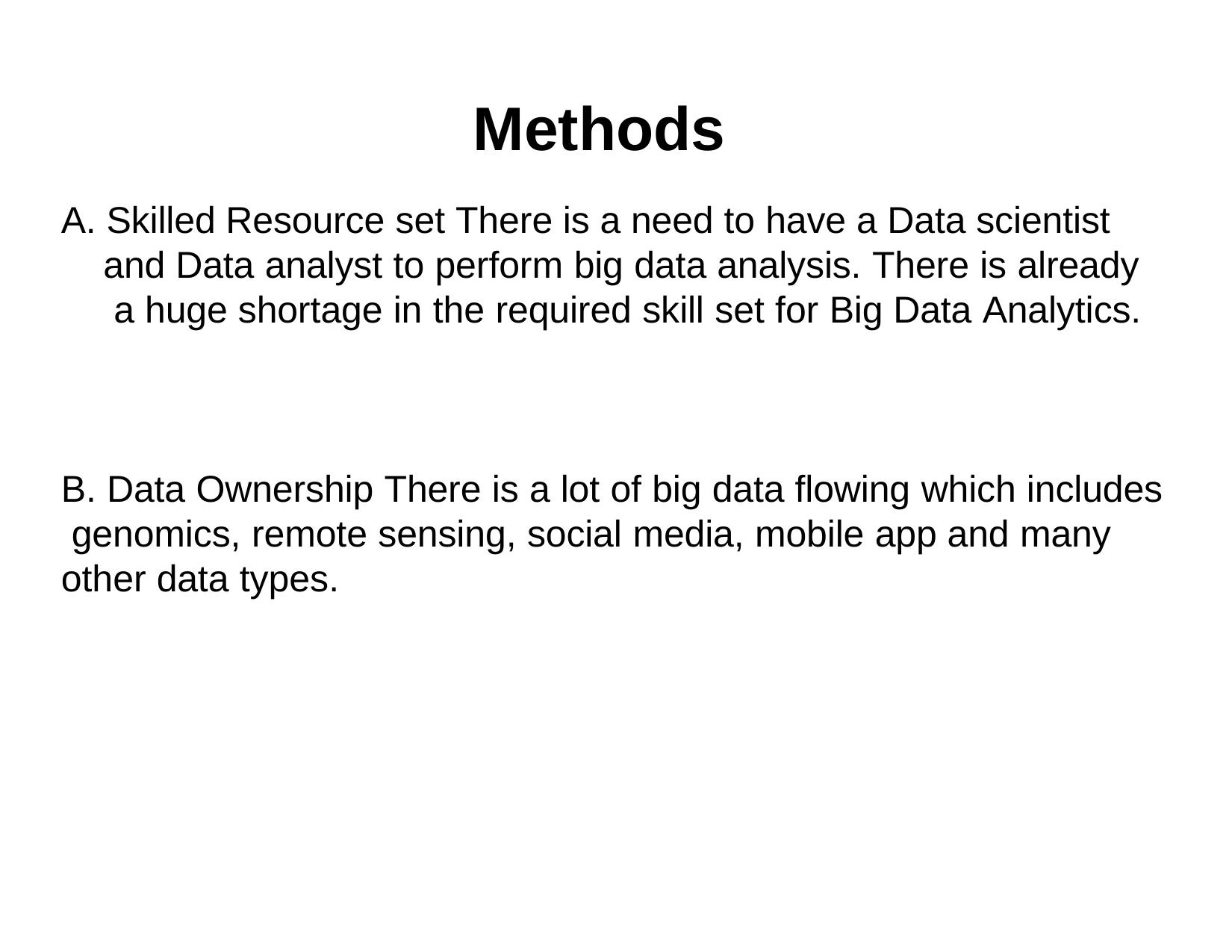

# Methods
A. Skilled Resource set There is a need to have a Data scientist  and Data analyst to perform big data analysis. There is already  a huge shortage in the required skill set for Big Data Analytics.
B. Data Ownership There is a lot of big data flowing which includes  genomics, remote sensing, social media, mobile app and many  other data types.